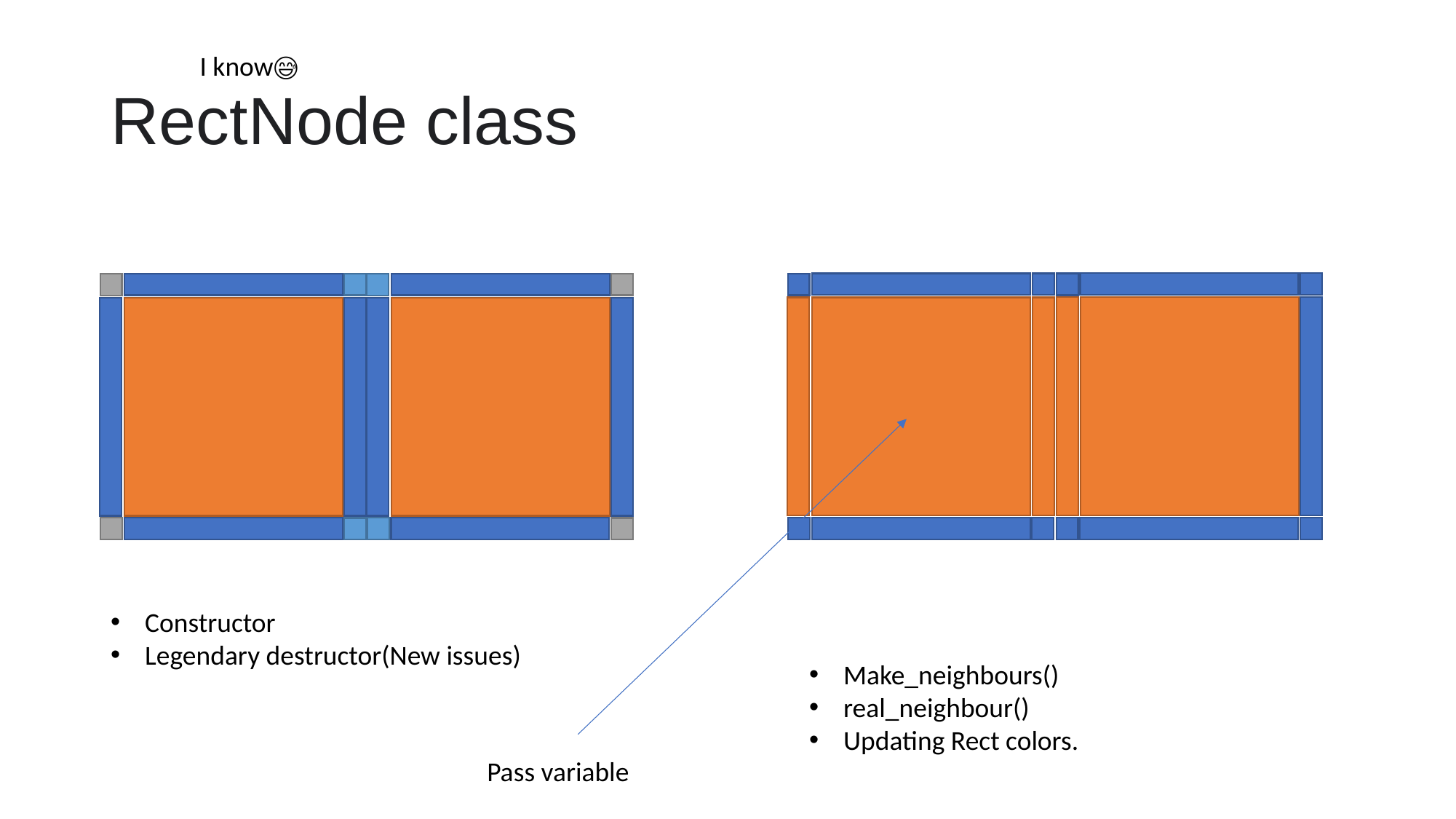

# RectNode class
I know😅

Constructor
Legendary destructor(New issues)
Make_neighbours()
real_neighbour()
Updating Rect colors.
Pass variable